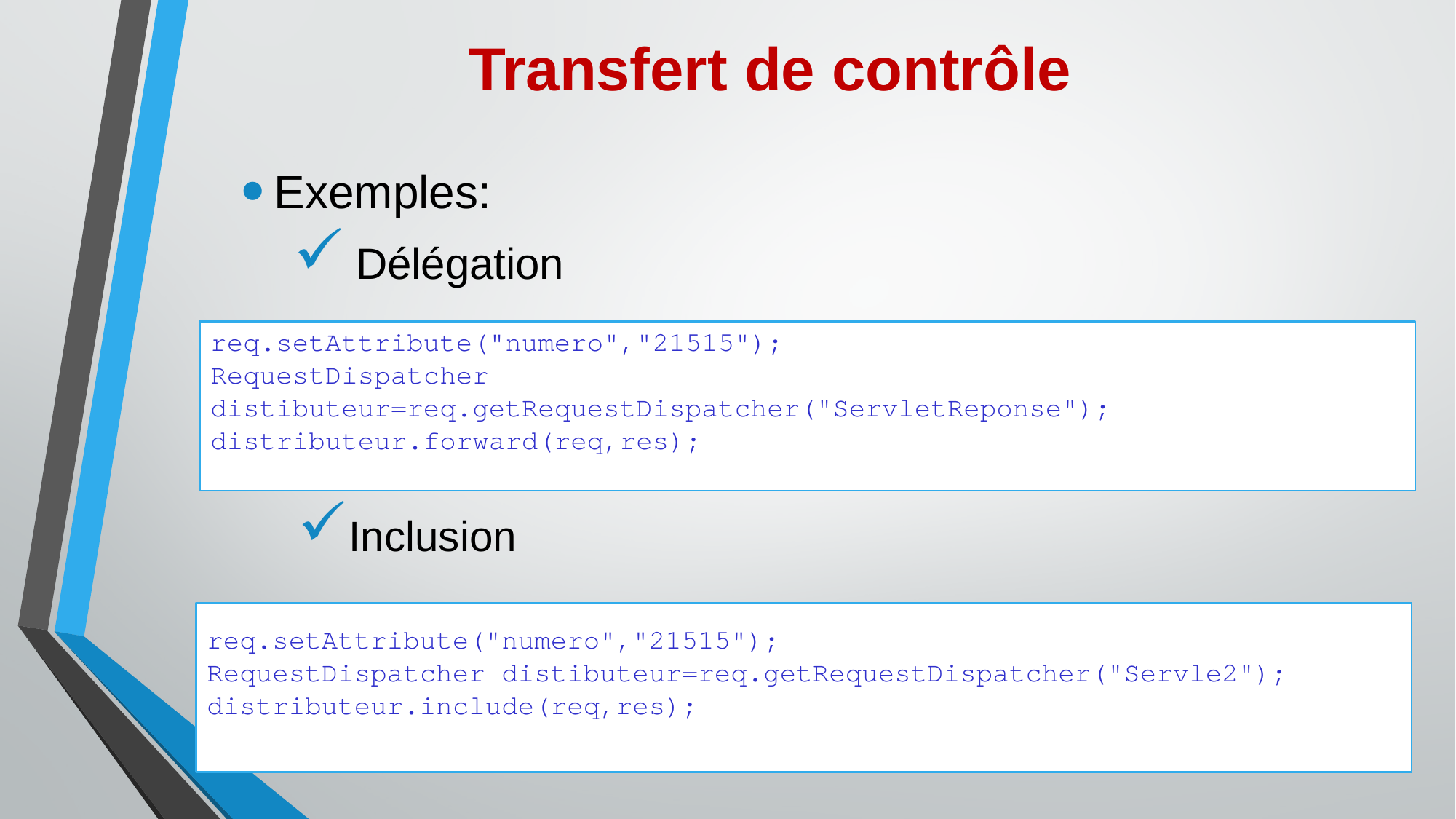

# Transfert de contrôle
Exemples:
 Délégation
req.setAttribute("numero","21515");
RequestDispatcher distibuteur=req.getRequestDispatcher("ServletReponse");
distributeur.forward(req,res);

Inclusion
req.setAttribute("numero","21515");
RequestDispatcher distibuteur=req.getRequestDispatcher("Servle2");
distributeur.include(req,res);

37